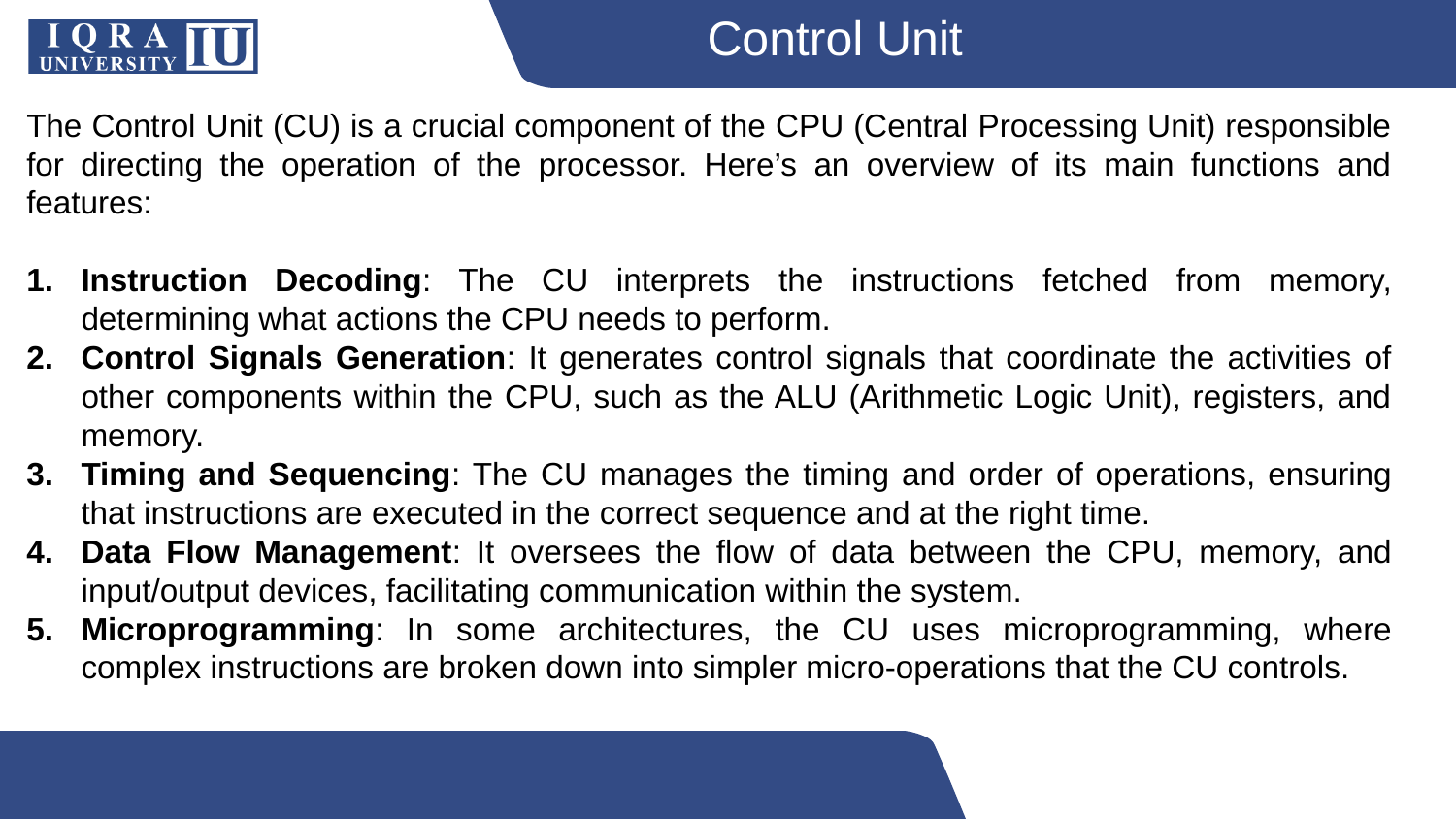

# Control Unit
The Control Unit (CU) is a crucial component of the CPU (Central Processing Unit) responsible for directing the operation of the processor. Here’s an overview of its main functions and features:

Instruction Decoding: The CU interprets the instructions fetched from memory, determining what actions the CPU needs to perform.
Control Signals Generation: It generates control signals that coordinate the activities of other components within the CPU, such as the ALU (Arithmetic Logic Unit), registers, and memory.
Timing and Sequencing: The CU manages the timing and order of operations, ensuring that instructions are executed in the correct sequence and at the right time.
Data Flow Management: It oversees the flow of data between the CPU, memory, and input/output devices, facilitating communication within the system.
Microprogramming: In some architectures, the CU uses microprogramming, where complex instructions are broken down into simpler micro-operations that the CU controls.